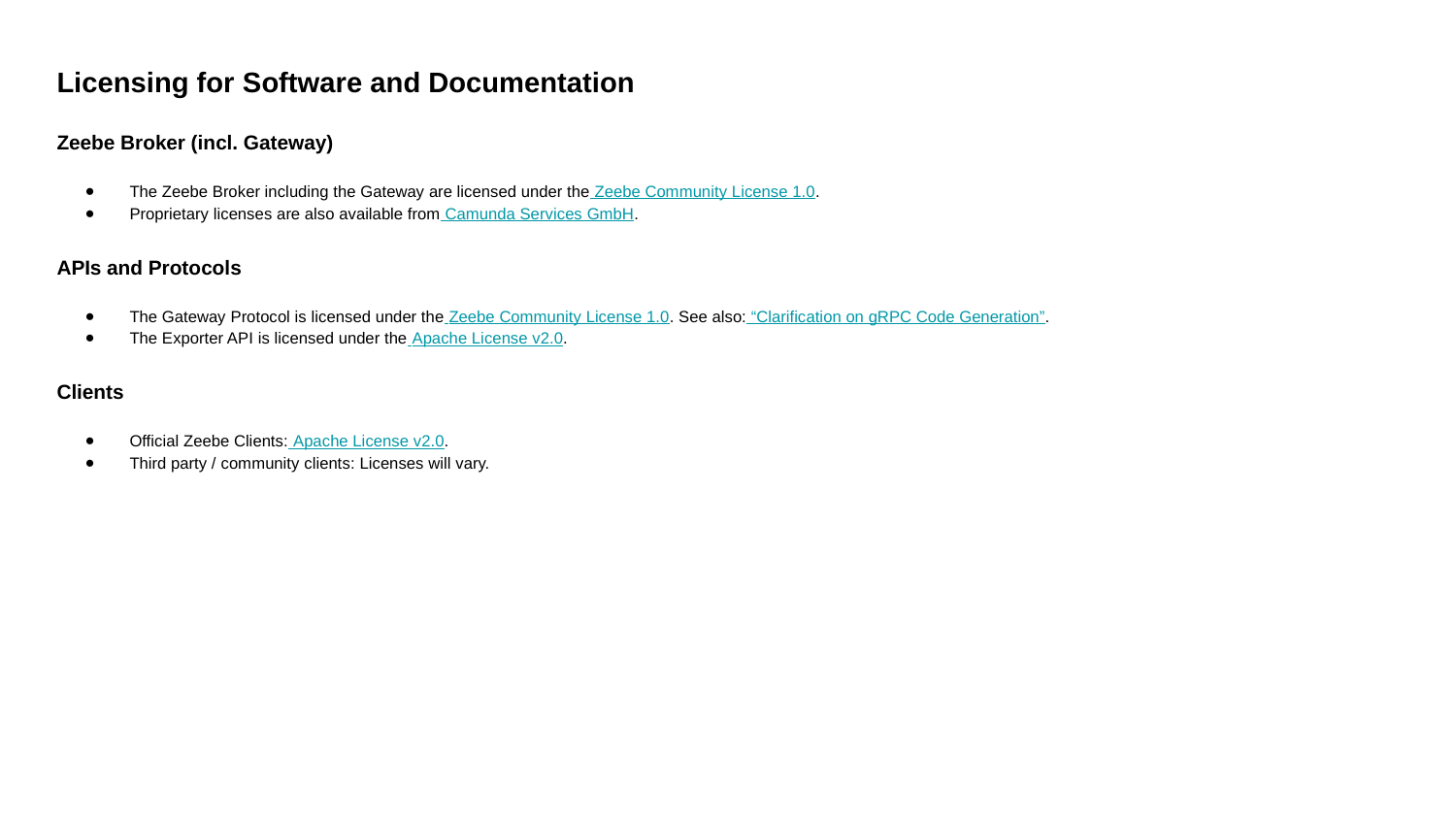

Licensing for Software and Documentation
Zeebe Broker (incl. Gateway)
The Zeebe Broker including the Gateway are licensed under the Zeebe Community License 1.0.
Proprietary licenses are also available from Camunda Services GmbH.
APIs and Protocols
The Gateway Protocol is licensed under the Zeebe Community License 1.0. See also: “Clarification on gRPC Code Generation”.
The Exporter API is licensed under the Apache License v2.0.
Clients
Official Zeebe Clients: Apache License v2.0.
Third party / community clients: Licenses will vary.